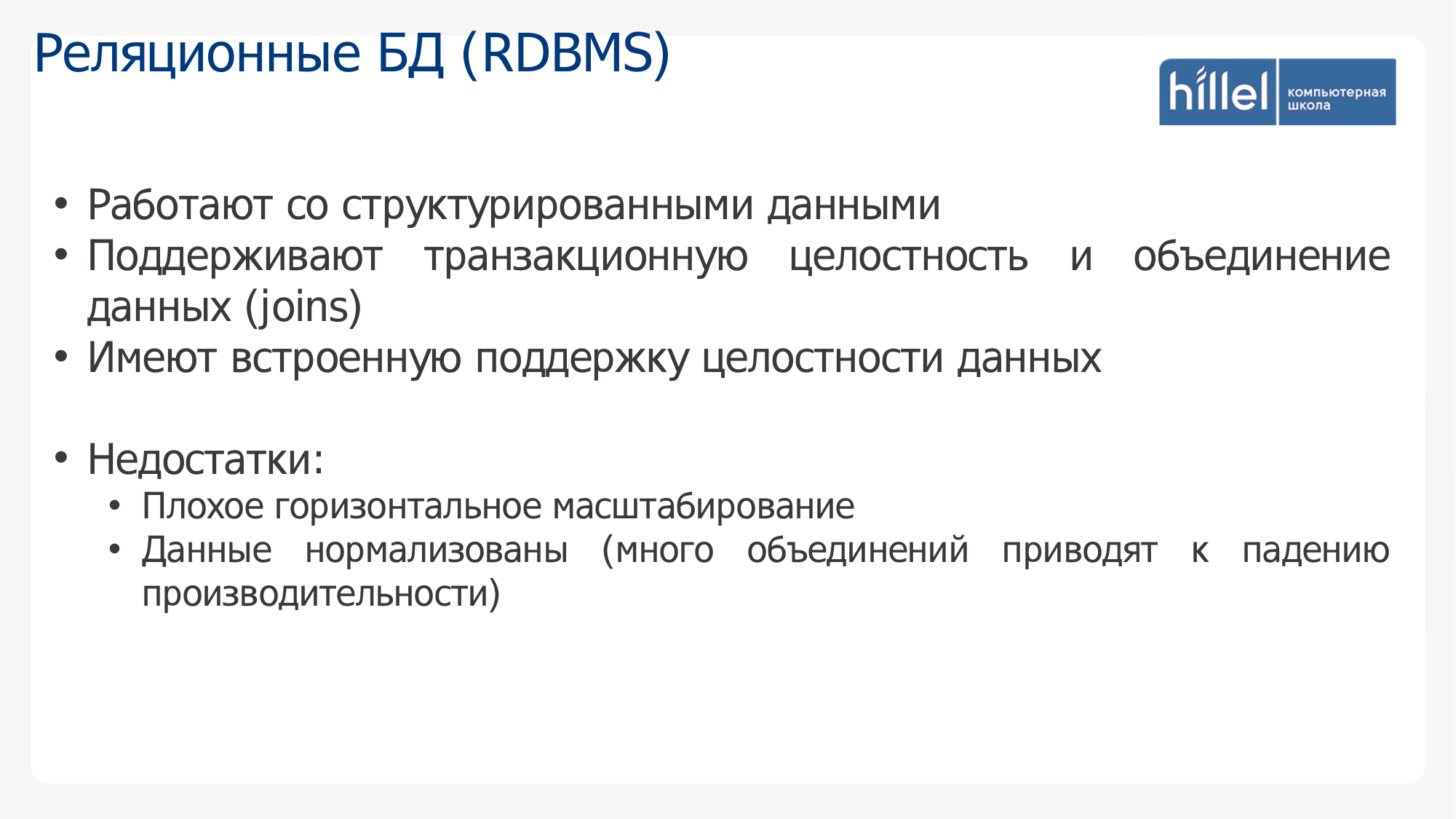

Реляционные БД (RDBMS)
Работают со структурированными данными
Поддерживают транзакционную целостность и объединение данных (joins)
Имеют встроенную поддержку целостности данных

Недостатки:
Плохое горизонтальное масштабирование
Данные нормализованы (много объединений приводят к падению производительности)